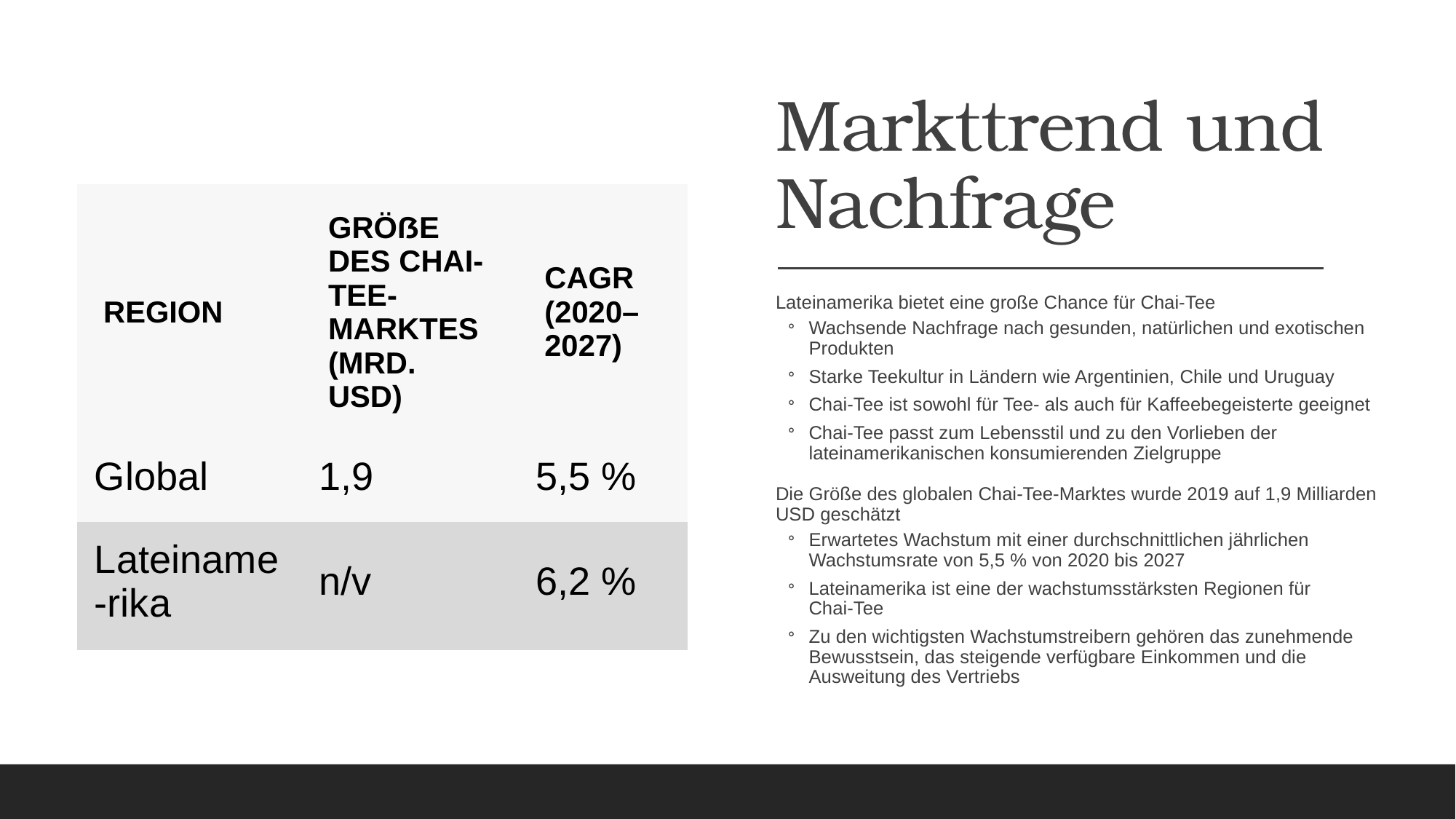

# Markttrend und Nachfrage
| Region | Größe des Chai-Tee-Marktes (Mrd. USD) | CAGR (2020–2027) |
| --- | --- | --- |
| Global | 1,9 | 5,5 % |
| Lateiname-rika | n/v | 6,2 % |
Lateinamerika bietet eine große Chance für Chai-Tee
Wachsende Nachfrage nach gesunden, natürlichen und exotischen Produkten
Starke Teekultur in Ländern wie Argentinien, Chile und Uruguay
Chai-Tee ist sowohl für Tee- als auch für Kaffeebegeisterte geeignet
Chai-Tee passt zum Lebensstil und zu den Vorlieben der lateinamerikanischen konsumierenden Zielgruppe
Die Größe des globalen Chai-Tee-Marktes wurde 2019 auf 1,9 Milliarden USD geschätzt
Erwartetes Wachstum mit einer durchschnittlichen jährlichen Wachstumsrate von 5,5 % von 2020 bis 2027
Lateinamerika ist eine der wachstumsstärksten Regionen für
Chai-Tee
Zu den wichtigsten Wachstumstreibern gehören das zunehmende Bewusstsein, das steigende verfügbare Einkommen und die Ausweitung des Vertriebs